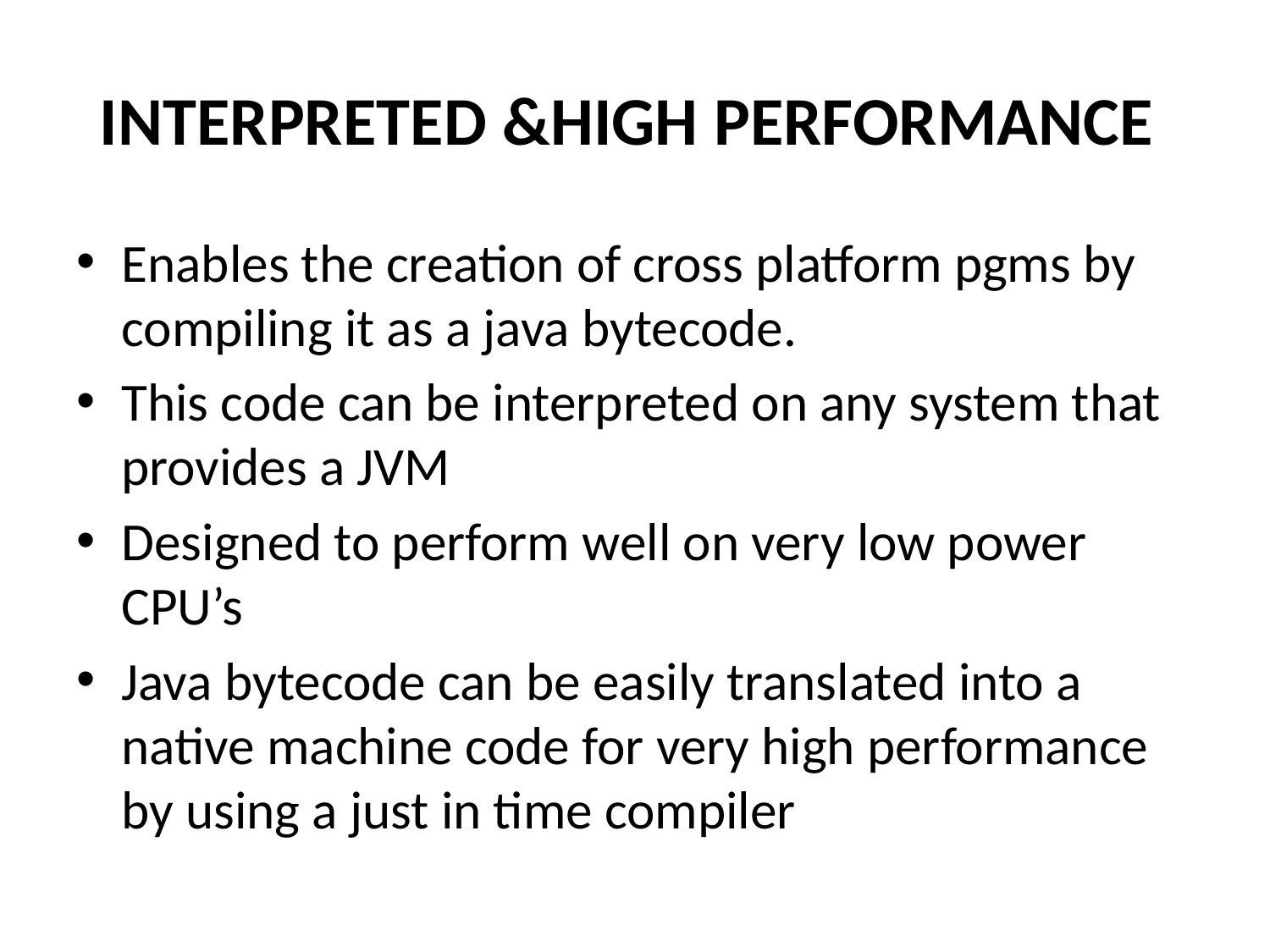

# INTERPRETED &HIGH PERFORMANCE
Enables the creation of cross platform pgms by compiling it as a java bytecode.
This code can be interpreted on any system that provides a JVM
Designed to perform well on very low power CPU’s
Java bytecode can be easily translated into a native machine code for very high performance by using a just in time compiler